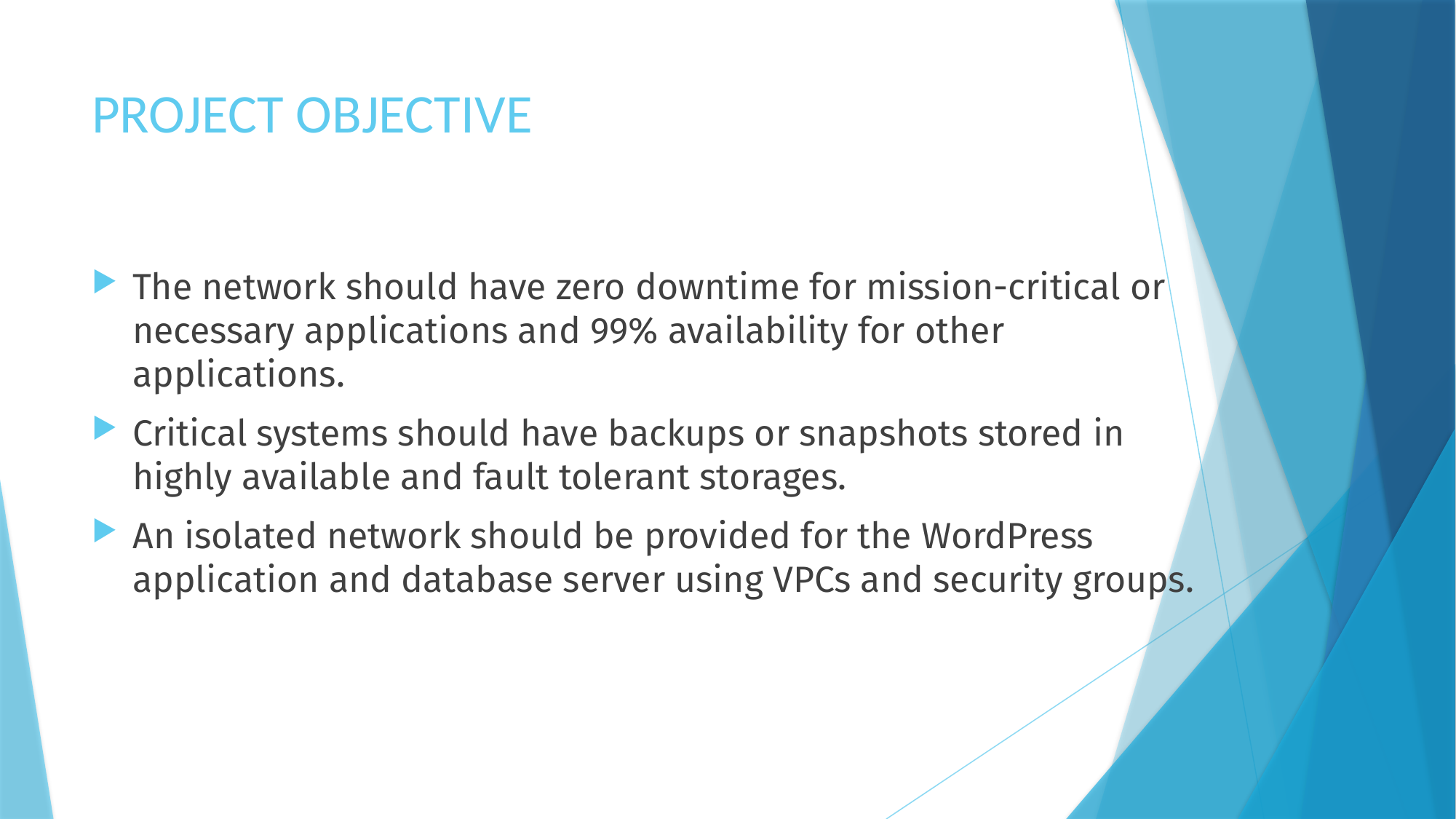

# PROJECT OBJECTIVE
The network should have zero downtime for mission-critical or necessary applications and 99% availability for other applications.
Critical systems should have backups or snapshots stored in highly available and fault tolerant storages.
An isolated network should be provided for the WordPress application and database server using VPCs and security groups.